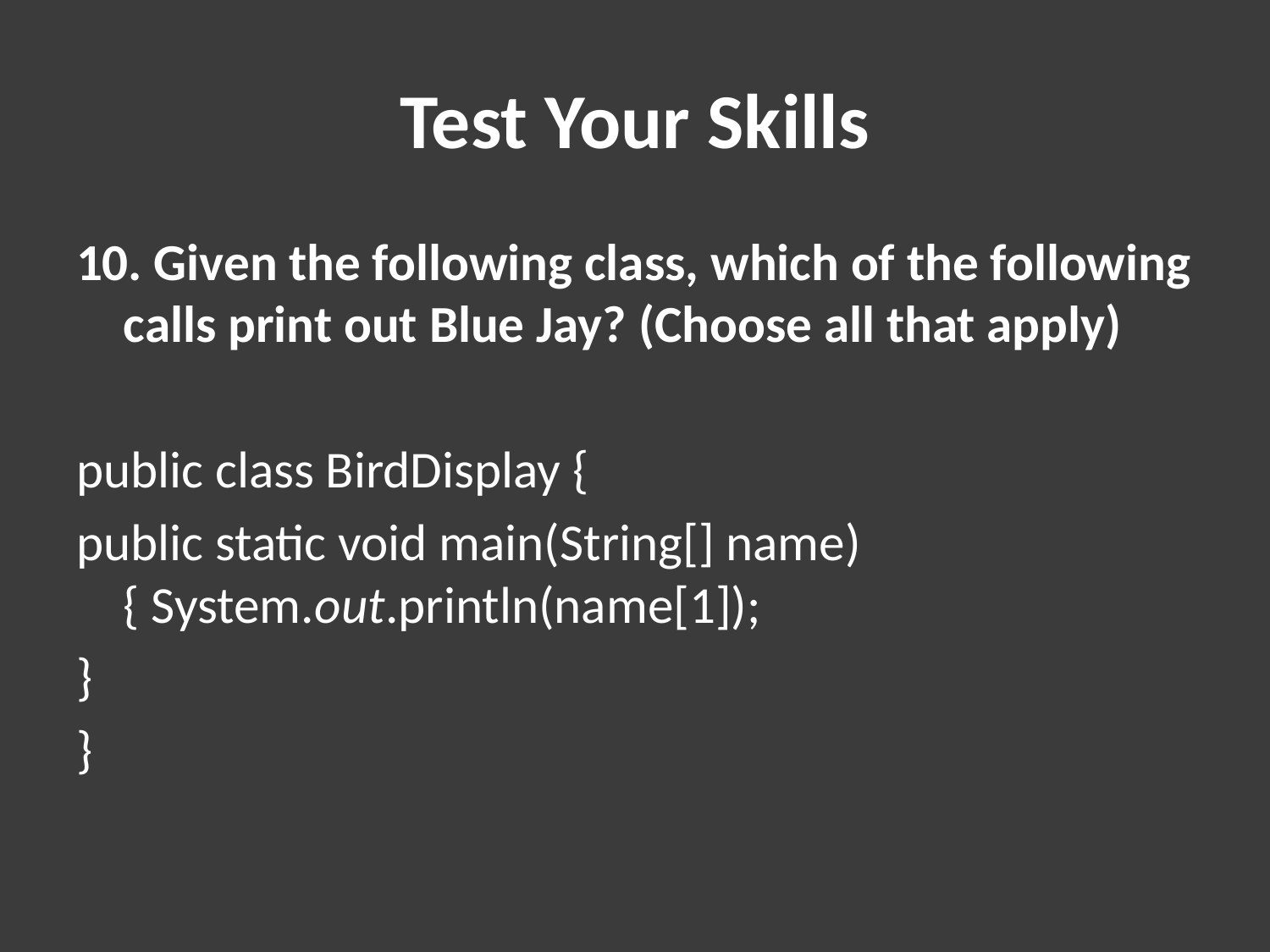

# Test Your Skills
10. Given the following class, which of the following calls print out Blue Jay? (Choose all that apply)

public class BirdDisplay {
public static void main(String[] name) { System.out.println(name[1]);
}
}